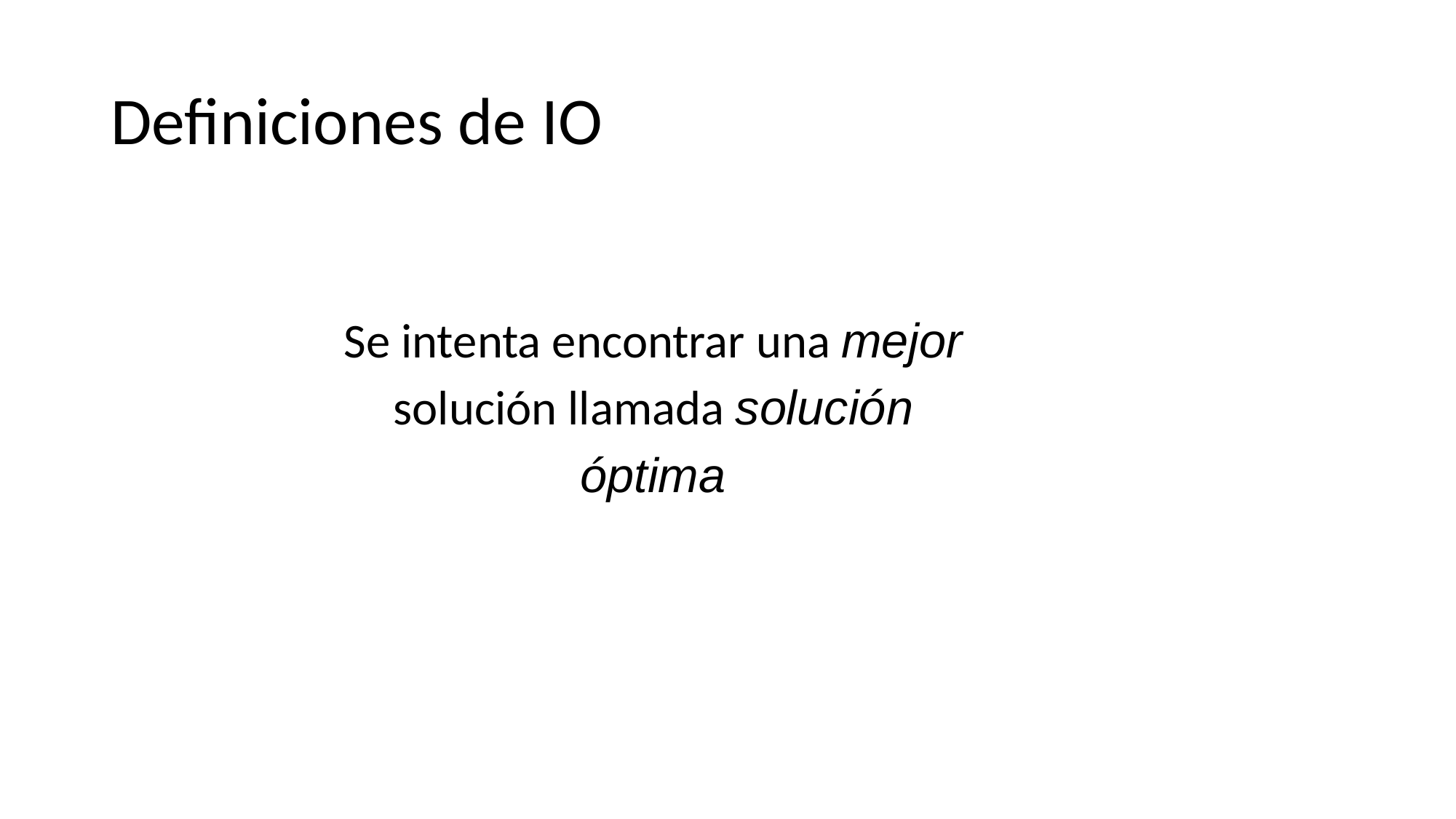

# Definiciones de IO

Se intenta encontrar una mejor
solución llamada solución
óptima